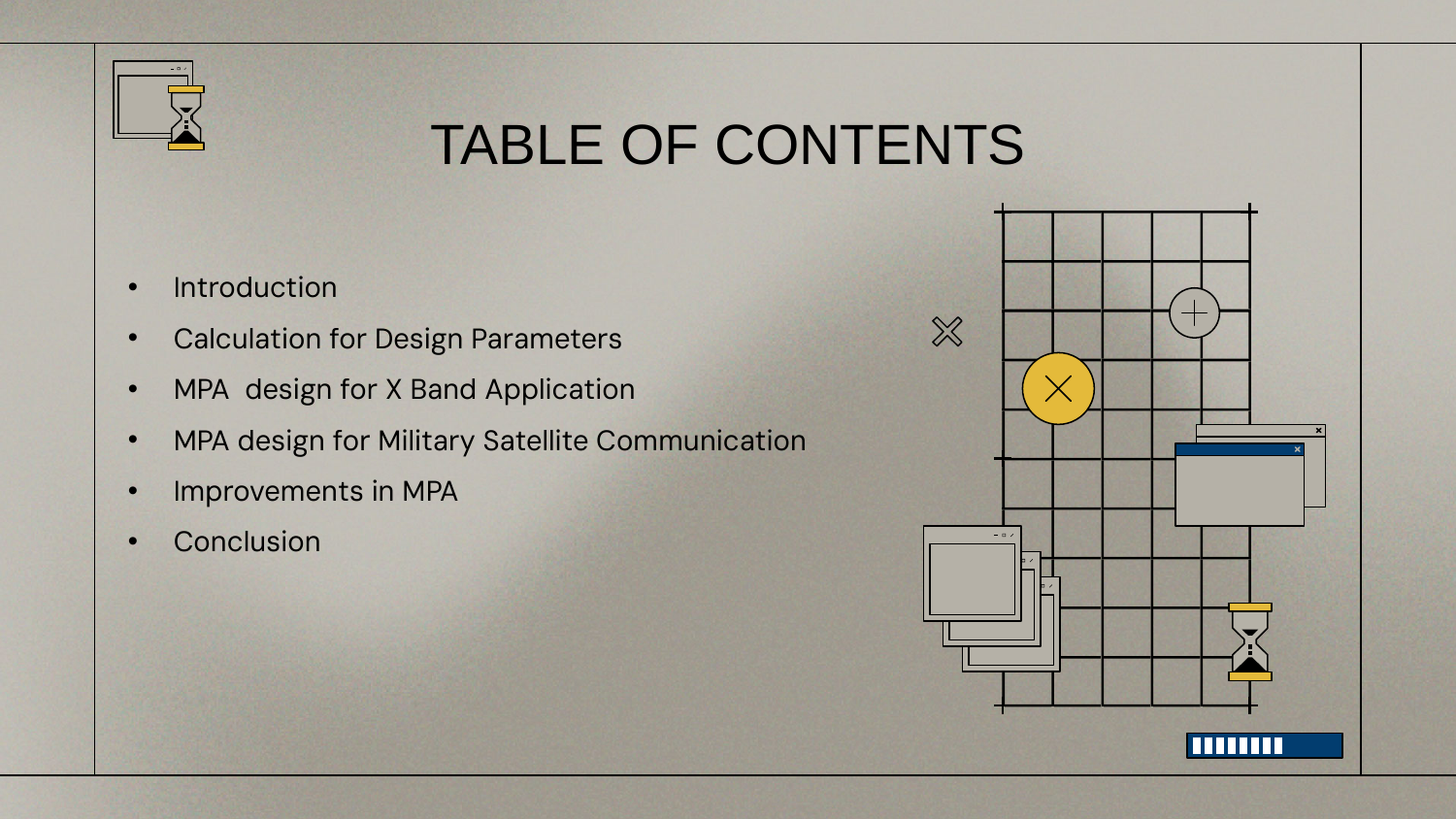

# TABLE OF CONTENTS

Introduction
Calculation for Design Parameters
MPA  design for X Band Application
MPA design for Military Satellite Communication
Improvements in MPA
Conclusion